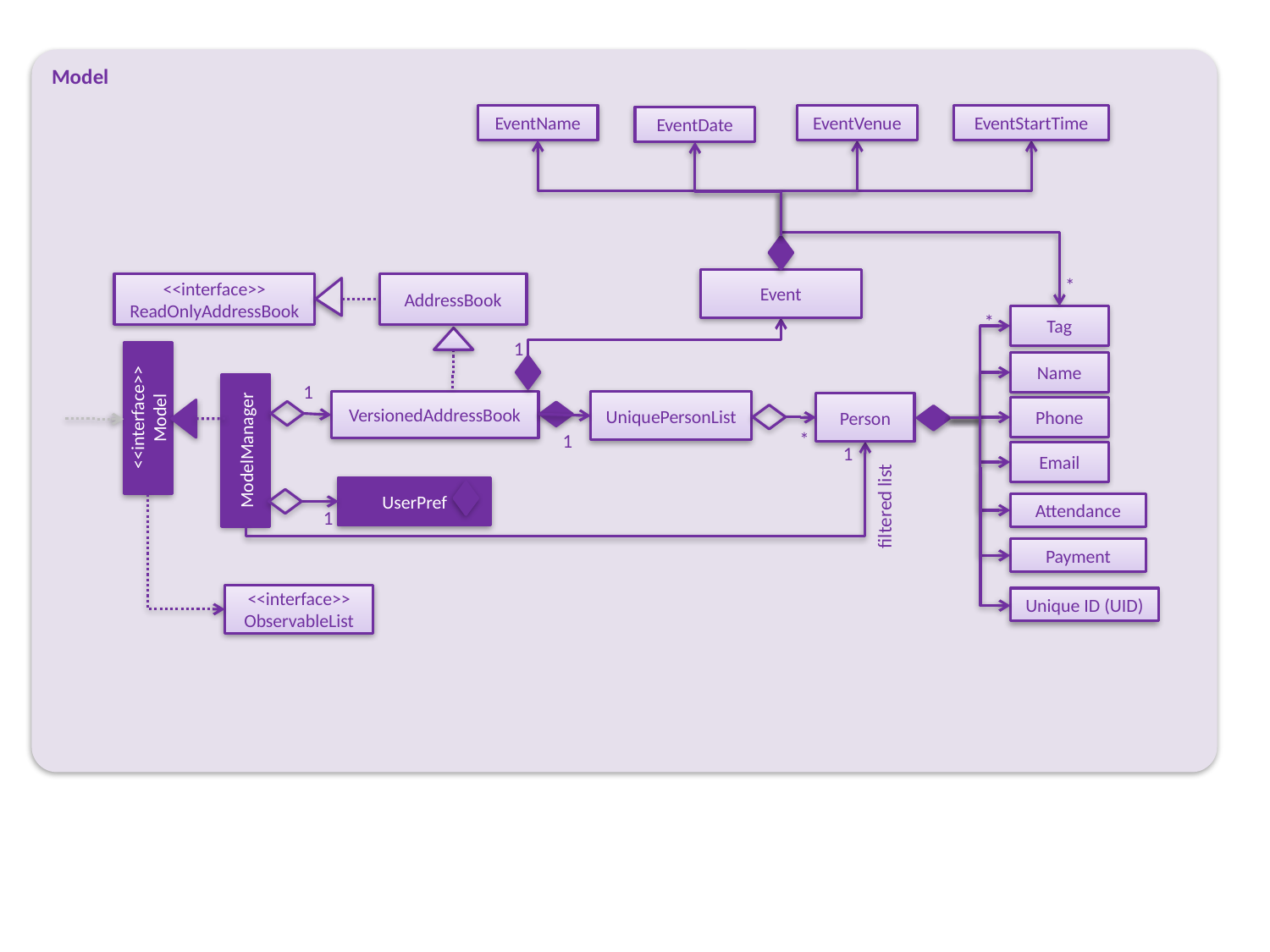

Model
EventName
EventVenue
EventStartTime
EventDate

Event
*
<<interface>>
ReadOnlyAddressBook
AddressBook

Tag
*

1
Name

1
VersionedAddressBook
UniquePersonList
Person
<<interface>>
Model
Phone

ModelManager
*
1
1
Email
UserPref

Attendance
filtered list
1
<<interface>>
ObservableList
Payment
Unique ID (UID)